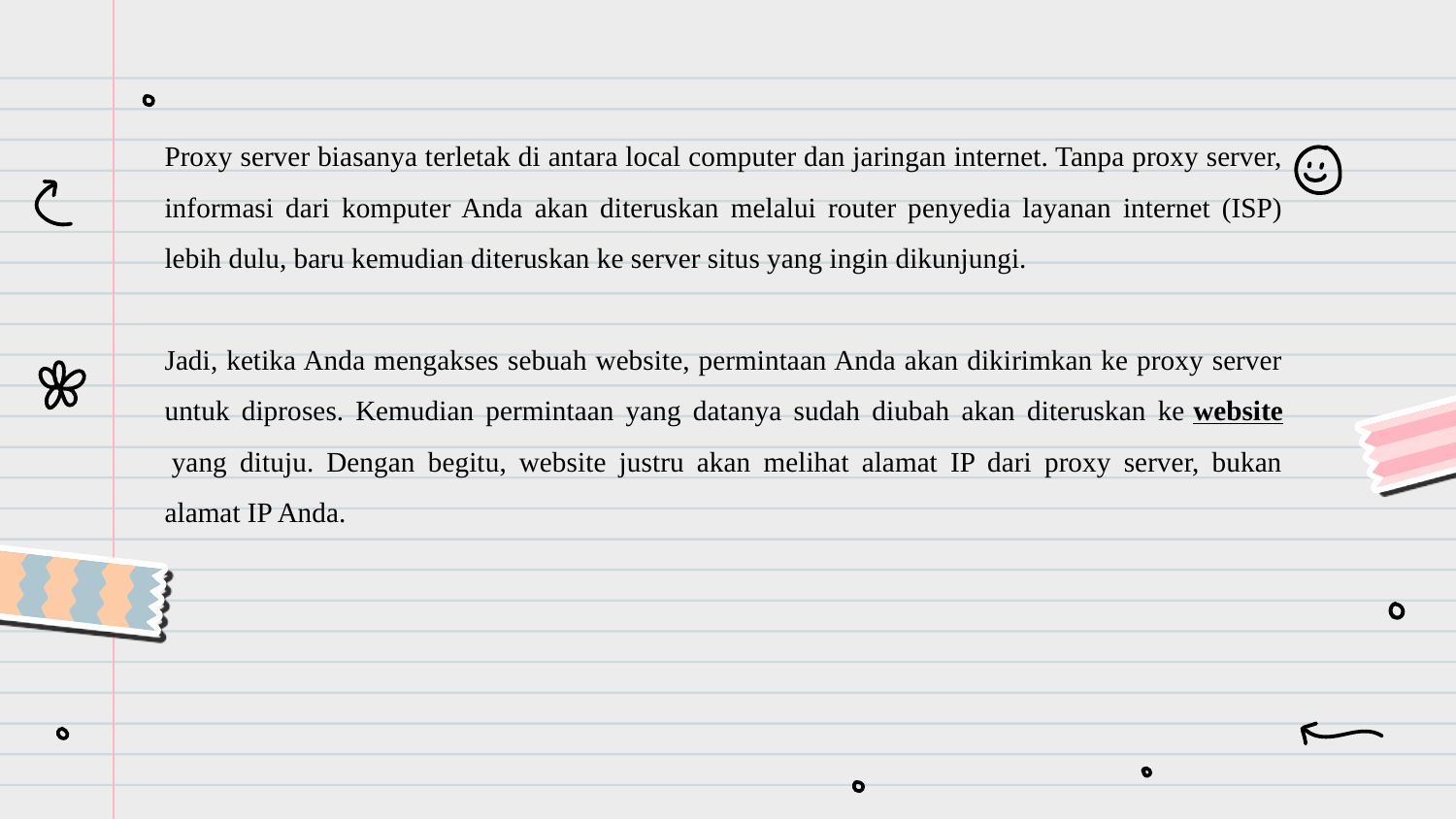

Proxy server biasanya terletak di antara local computer dan jaringan internet. Tanpa proxy server, informasi dari komputer Anda akan diteruskan melalui router penyedia layanan internet (ISP) lebih dulu, baru kemudian diteruskan ke server situs yang ingin dikunjungi.

Jadi, ketika Anda mengakses sebuah website, permintaan Anda akan dikirimkan ke proxy server untuk diproses. Kemudian permintaan yang datanya sudah diubah akan diteruskan ke website yang dituju. Dengan begitu, website justru akan melihat alamat IP dari proxy server, bukan alamat IP Anda.